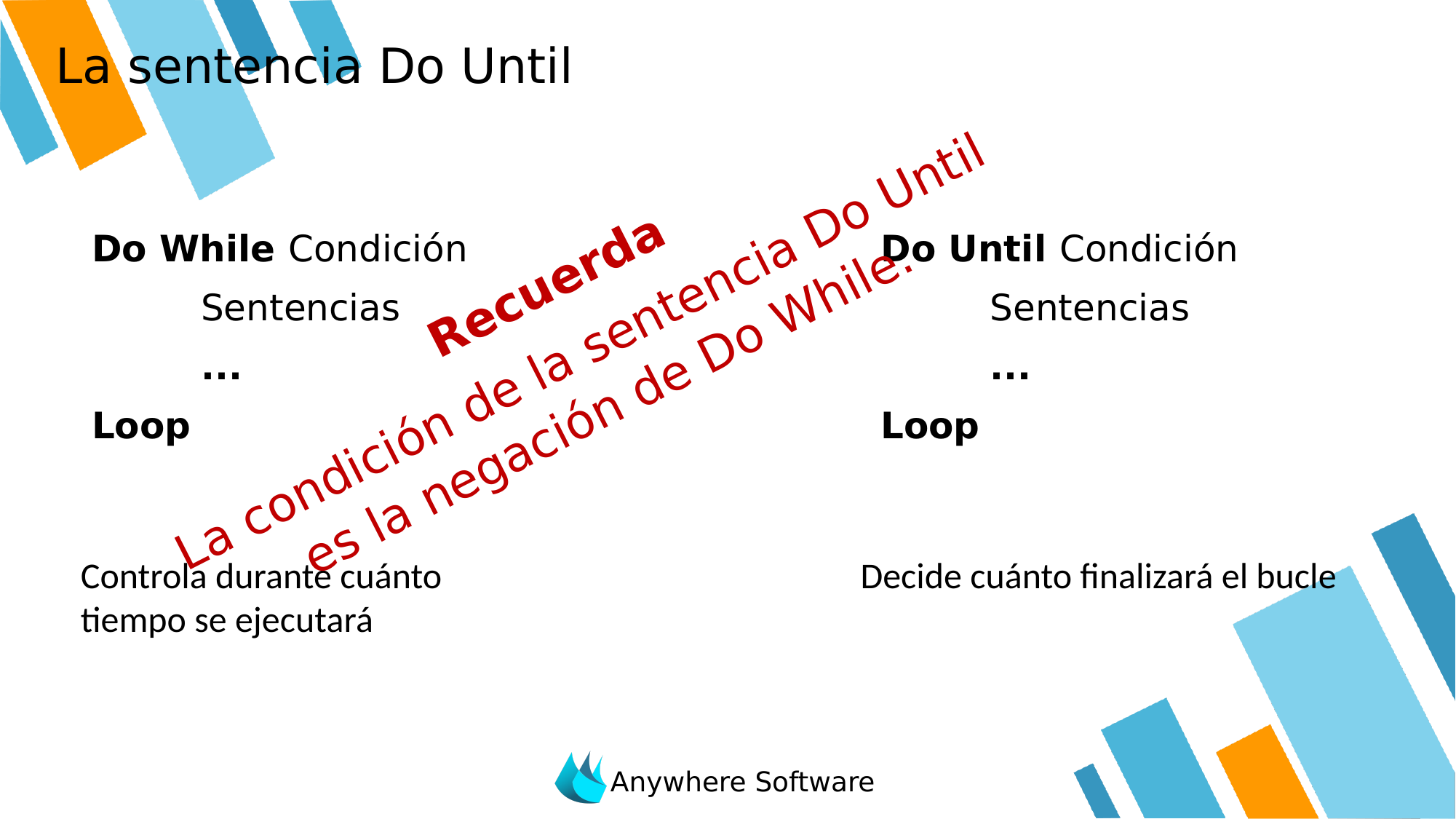

# La sentencia Do Until
Do While Condición
	Sentencias
	...
Loop
Do Until Condición
	Sentencias
	...
Loop
Recuerda
La condición de la sentencia Do Until es la negación de Do While.

Controla durante cuánto tiempo se ejecutará
Decide cuánto finalizará el bucle